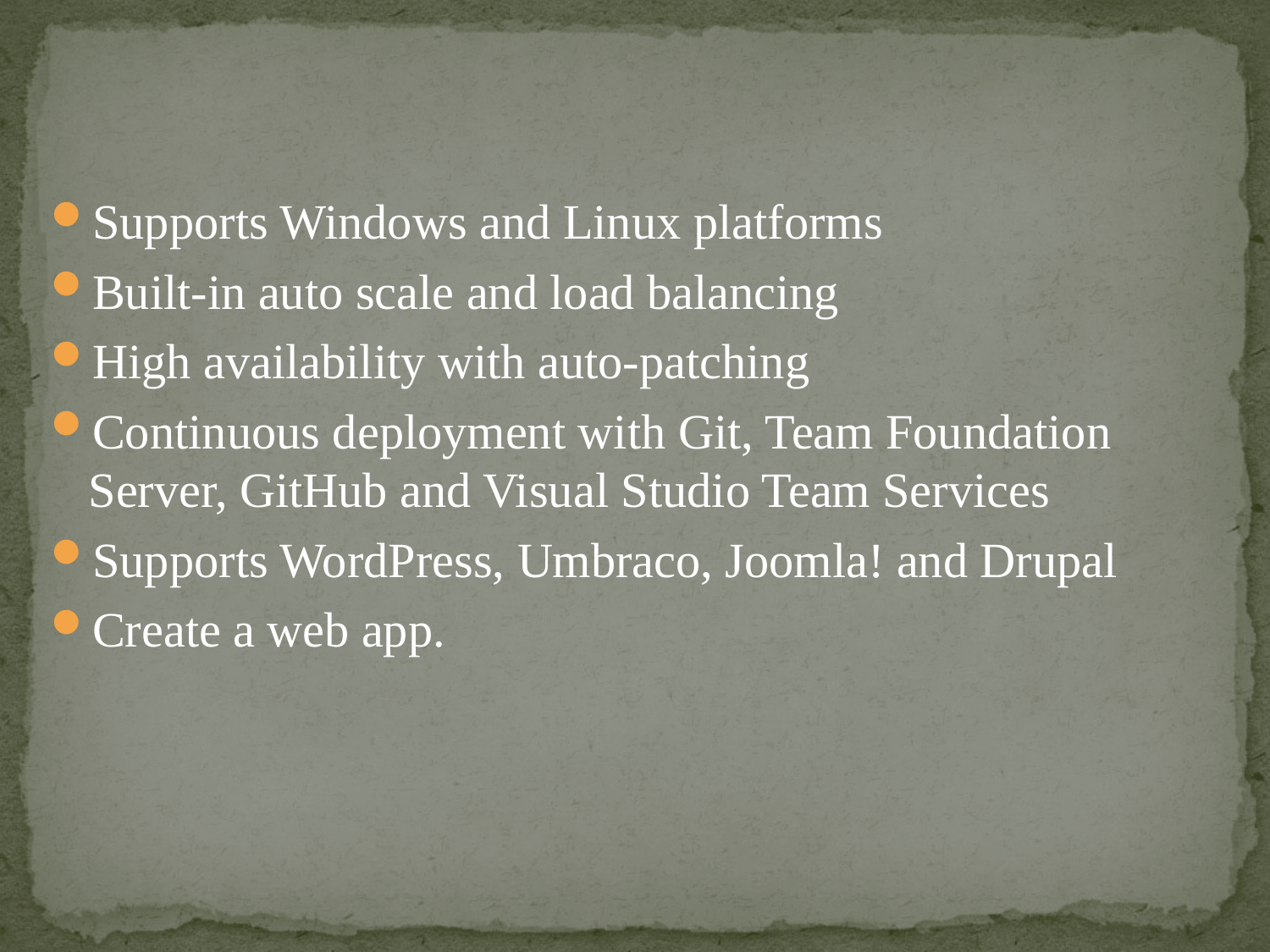

Supports Windows and Linux platforms
Built-in auto scale and load balancing
High availability with auto-patching
Continuous deployment with Git, Team Foundation Server, GitHub and Visual Studio Team Services
Supports WordPress, Umbraco, Joomla! and Drupal
Create a web app.